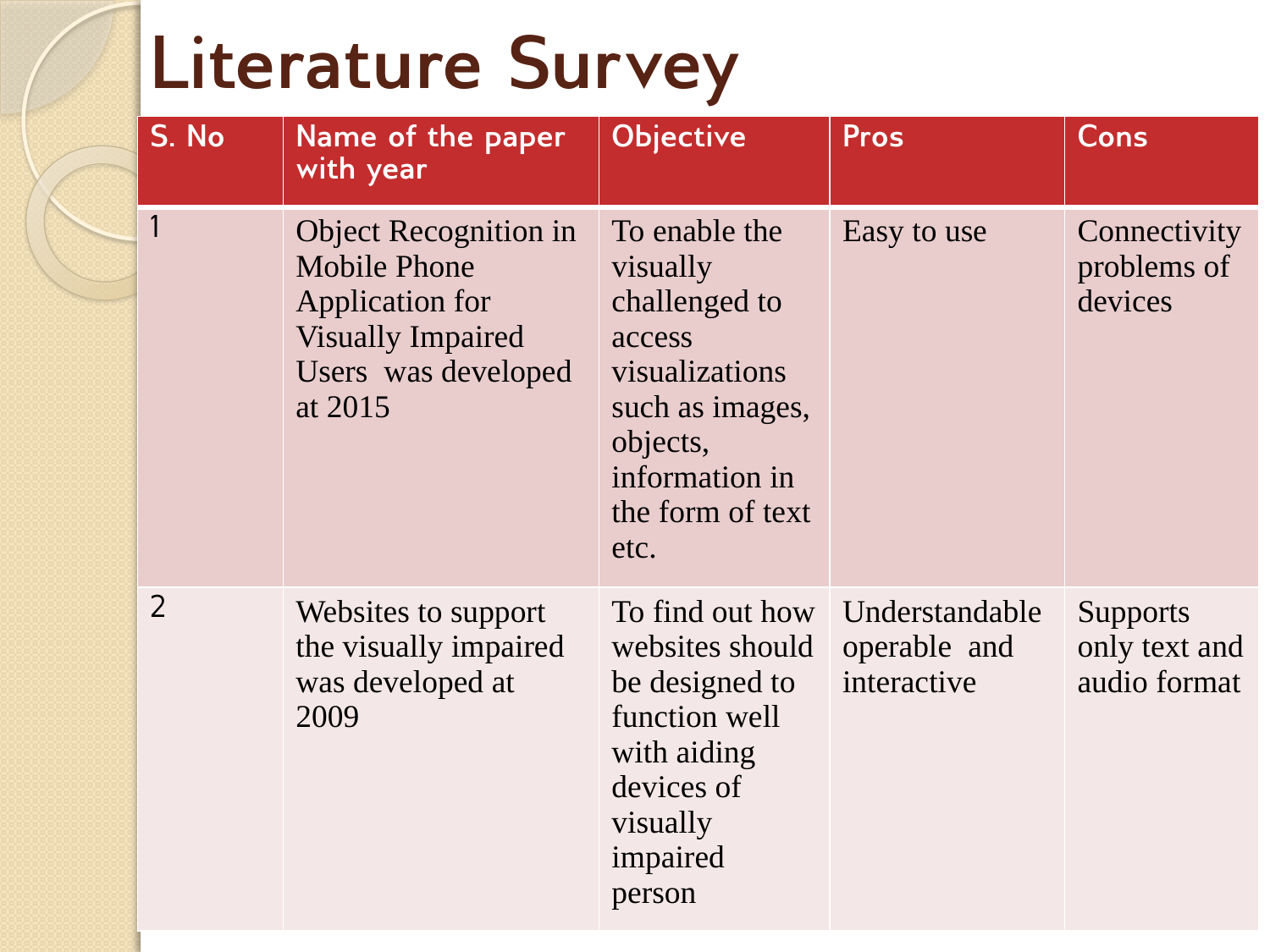

# Literature Survey
| S. No | Name of the paper with year | Objective | Pros | Cons |
| --- | --- | --- | --- | --- |
| 1 | Object Recognition in Mobile Phone Application for Visually Impaired Users was developed at 2015 | To enable the visually challenged to access visualizations such as images, objects, information in the form of text etc. | Easy to use | Connectivity problems of devices |
| 2 | Websites to support the visually impaired was developed at 2009 | To find out how websites should be designed to function well with aiding devices of visually impaired person | Understandable operable and interactive | Supports only text and audio format |